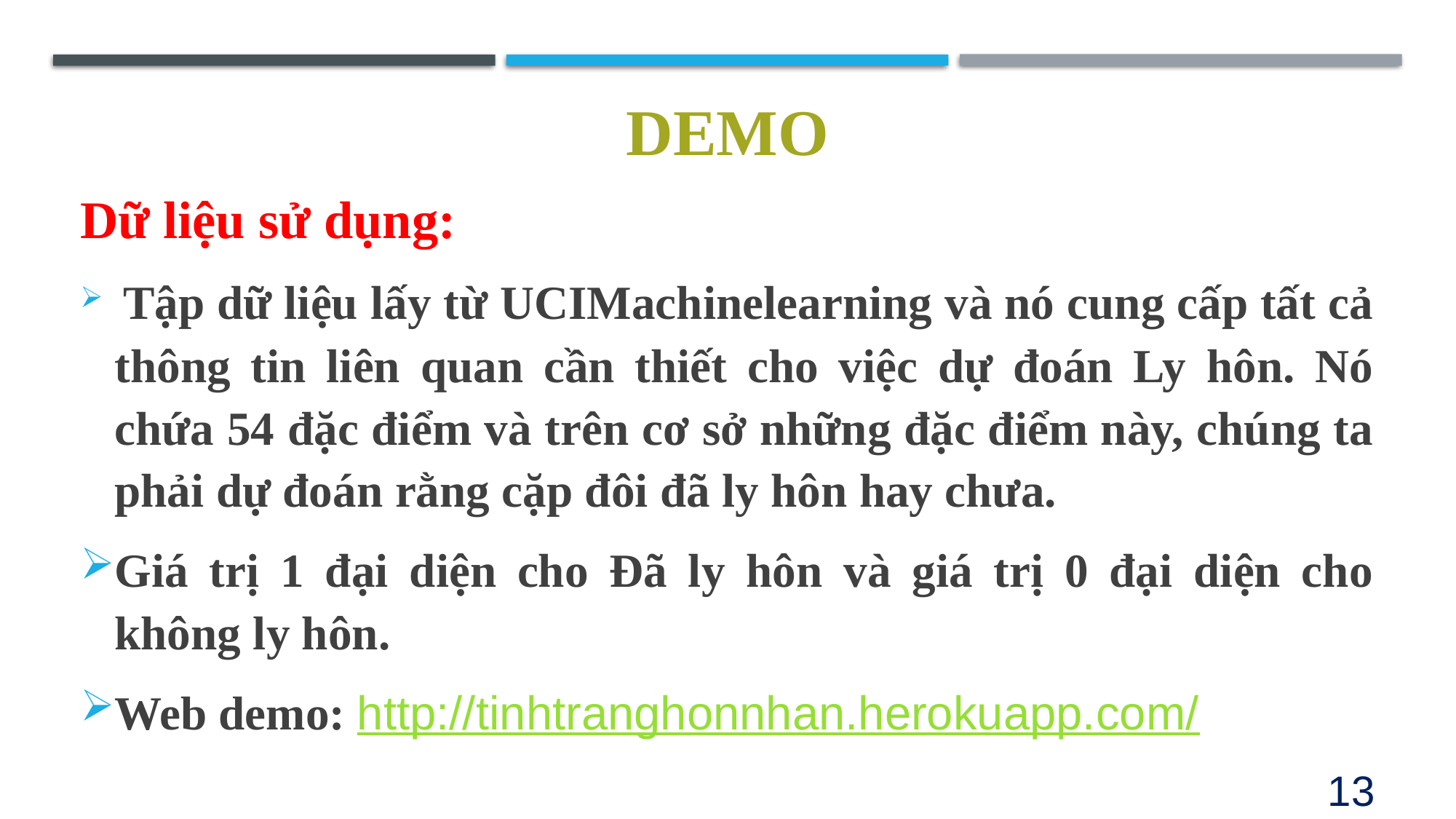

# demo
Dữ liệu sử dụng:
 Tập dữ liệu lấy từ UCIMachinelearning và nó cung cấp tất cả thông tin liên quan cần thiết cho việc dự đoán Ly hôn. Nó chứa 54 đặc điểm và trên cơ sở những đặc điểm này, chúng ta phải dự đoán rằng cặp đôi đã ly hôn hay chưa.
Giá trị 1 đại diện cho Đã ly hôn và giá trị 0 đại diện cho không ly hôn.
Web demo: http://tinhtranghonnhan.herokuapp.com/
13